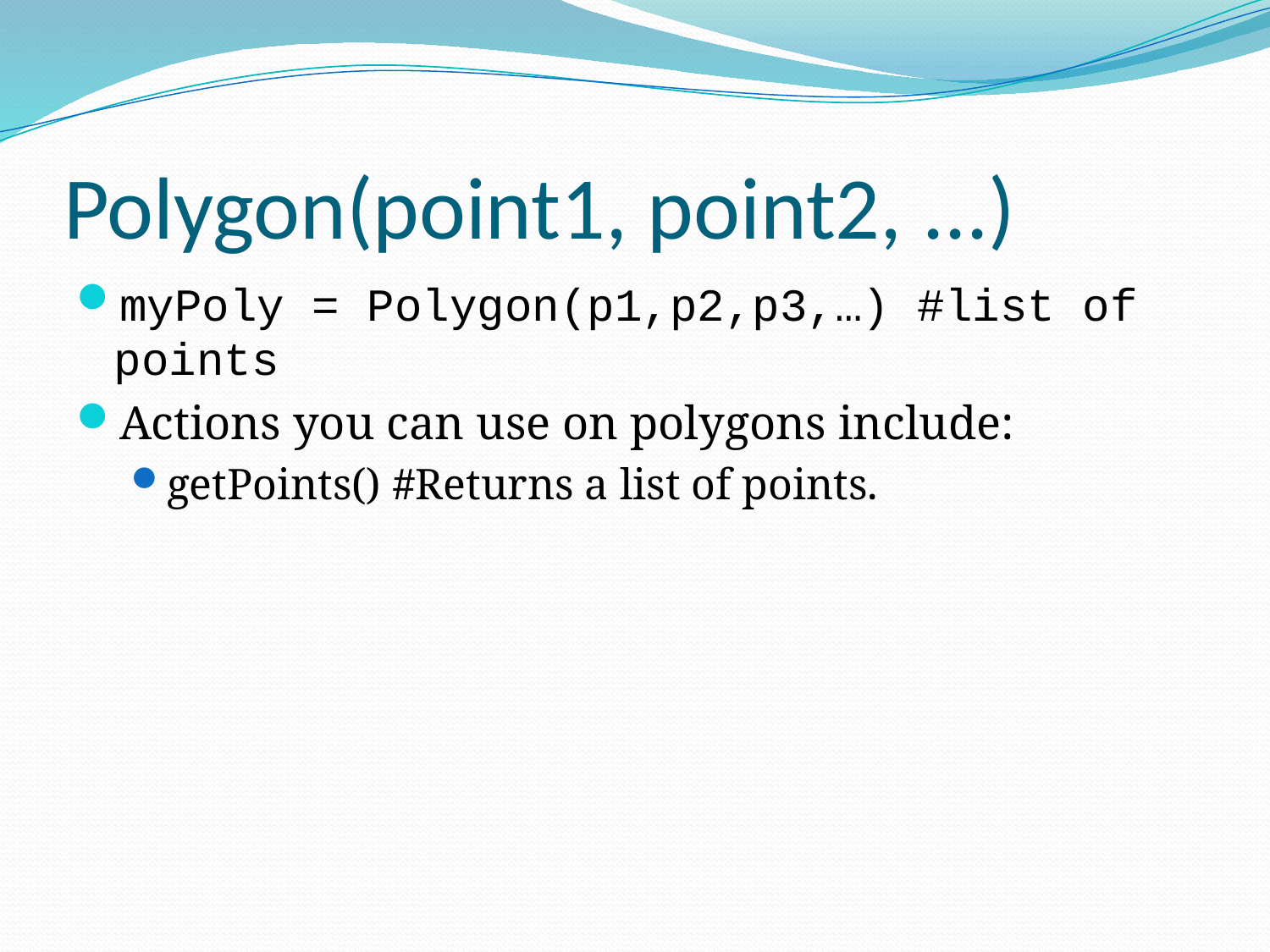

# Polygon(point1, point2, ...)
myPoly = Polygon(p1,p2,p3,…) #list of points
Actions you can use on polygons include:
getPoints() #Returns a list of points.